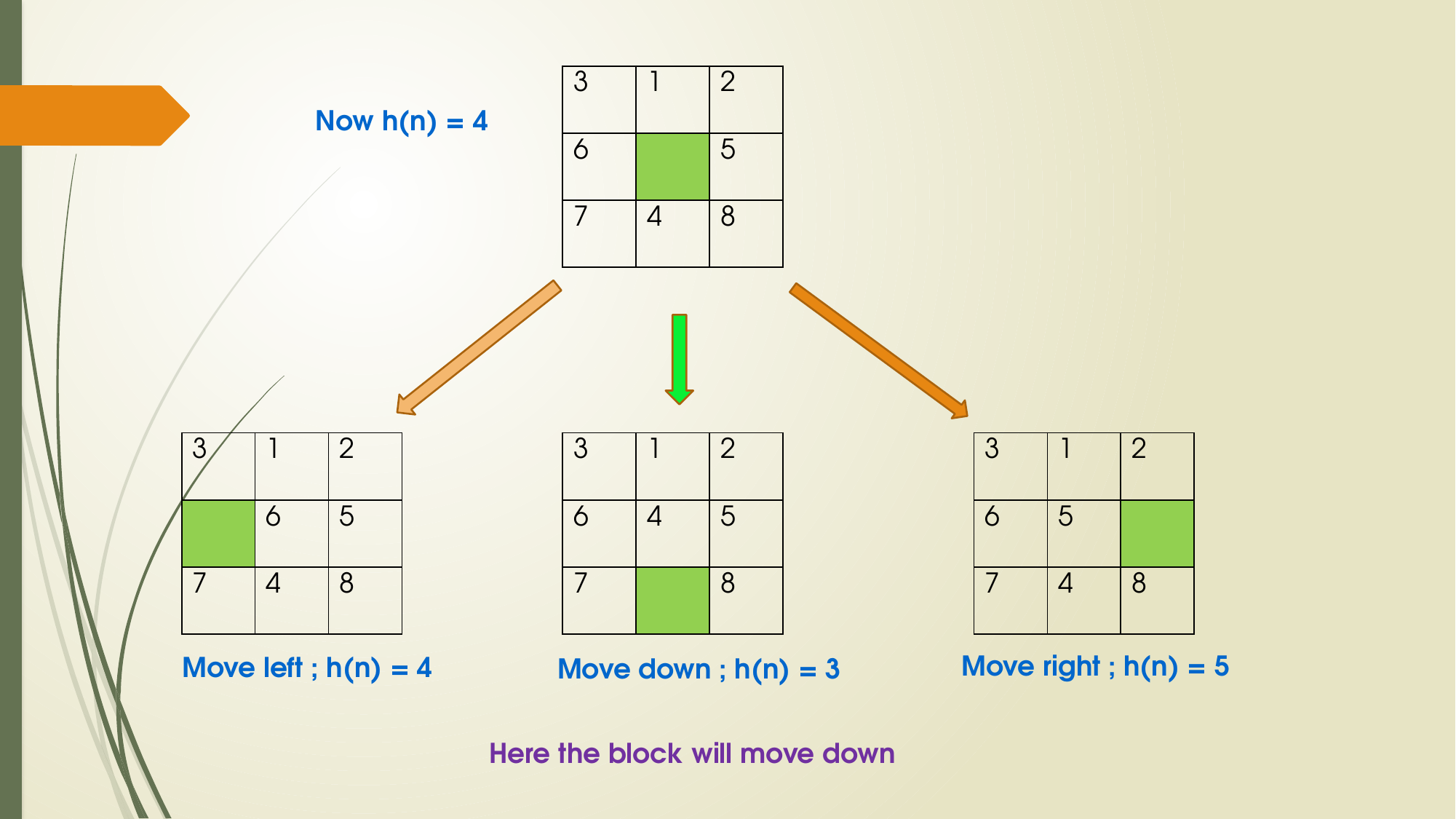

| 3 | 1 | 2 |
| --- | --- | --- |
| 6 |  | 5 |
| 7 | 4 | 8 |
Now h(n) = 4

| 3 | 1 | 2 |
| --- | --- | --- |
|  | 6 | 5 |
| 7 | 4 | 8 |
| 3 | 1 | 2 |
| --- | --- | --- |
| 6 | 4 | 5 |
| 7 |  | 8 |
| 3 | 1 | 2 |
| --- | --- | --- |
| 6 | 5 |  |
| 7 | 4 | 8 |
Move right ; h(n) = 5
Move left ; h(n) = 4
Move down ; h(n) = 3
Here the block will move down